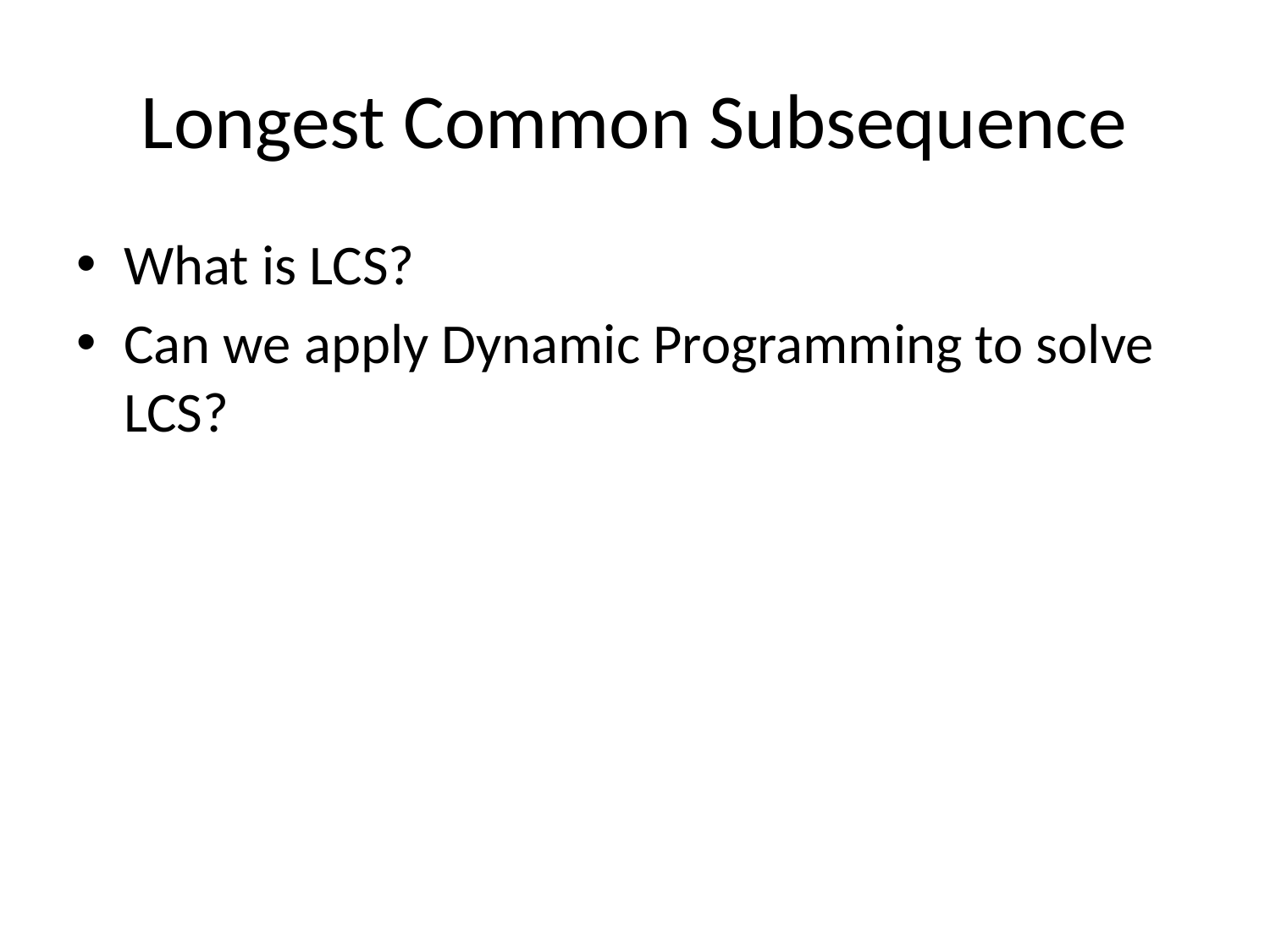

# Longest Common Subsequence
What is LCS?
Can we apply Dynamic Programming to solve LCS?